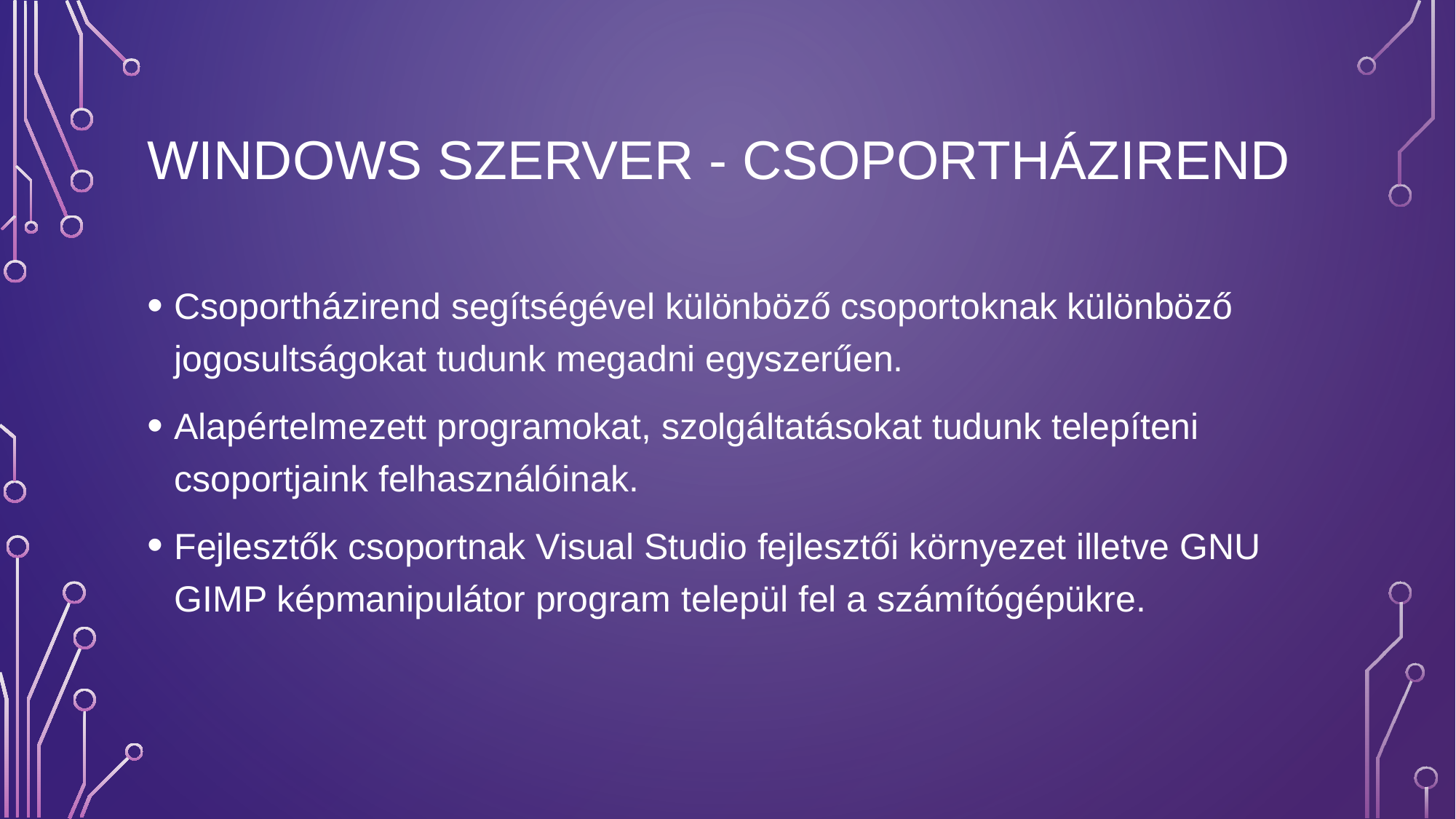

# Windows Szerver - Csoportházirend
Csoportházirend segítségével különböző csoportoknak különböző jogosultságokat tudunk megadni egyszerűen.
Alapértelmezett programokat, szolgáltatásokat tudunk telepíteni csoportjaink felhasználóinak.
Fejlesztők csoportnak Visual Studio fejlesztői környezet illetve GNU GIMP képmanipulátor program települ fel a számítógépükre.